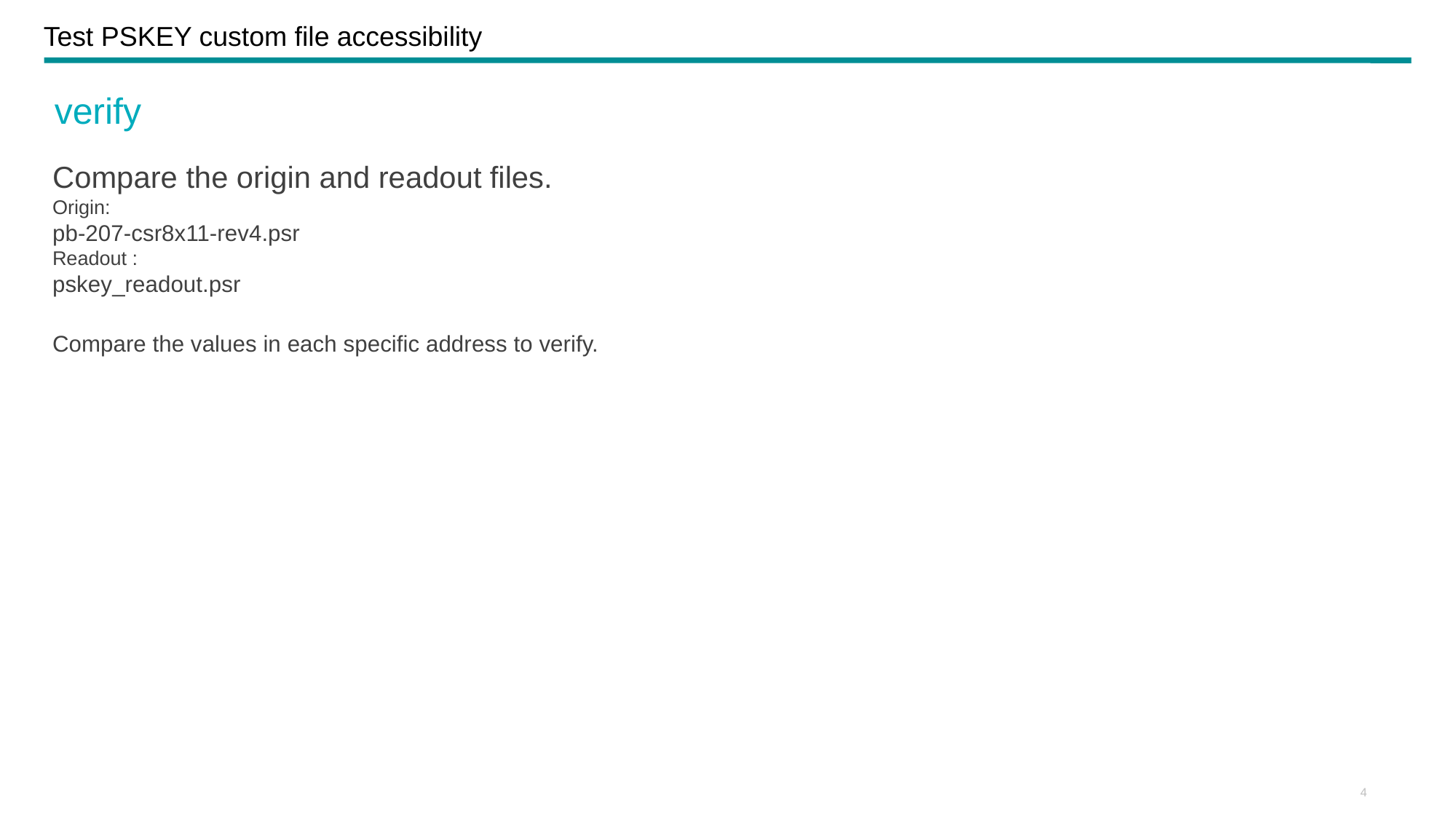

Test PSKEY custom file accessibility
verify
Compare the origin and readout files.
Origin:
pb-207-csr8x11-rev4.psr
Readout :
pskey_readout.psr

Compare the values in each specific address to verify.